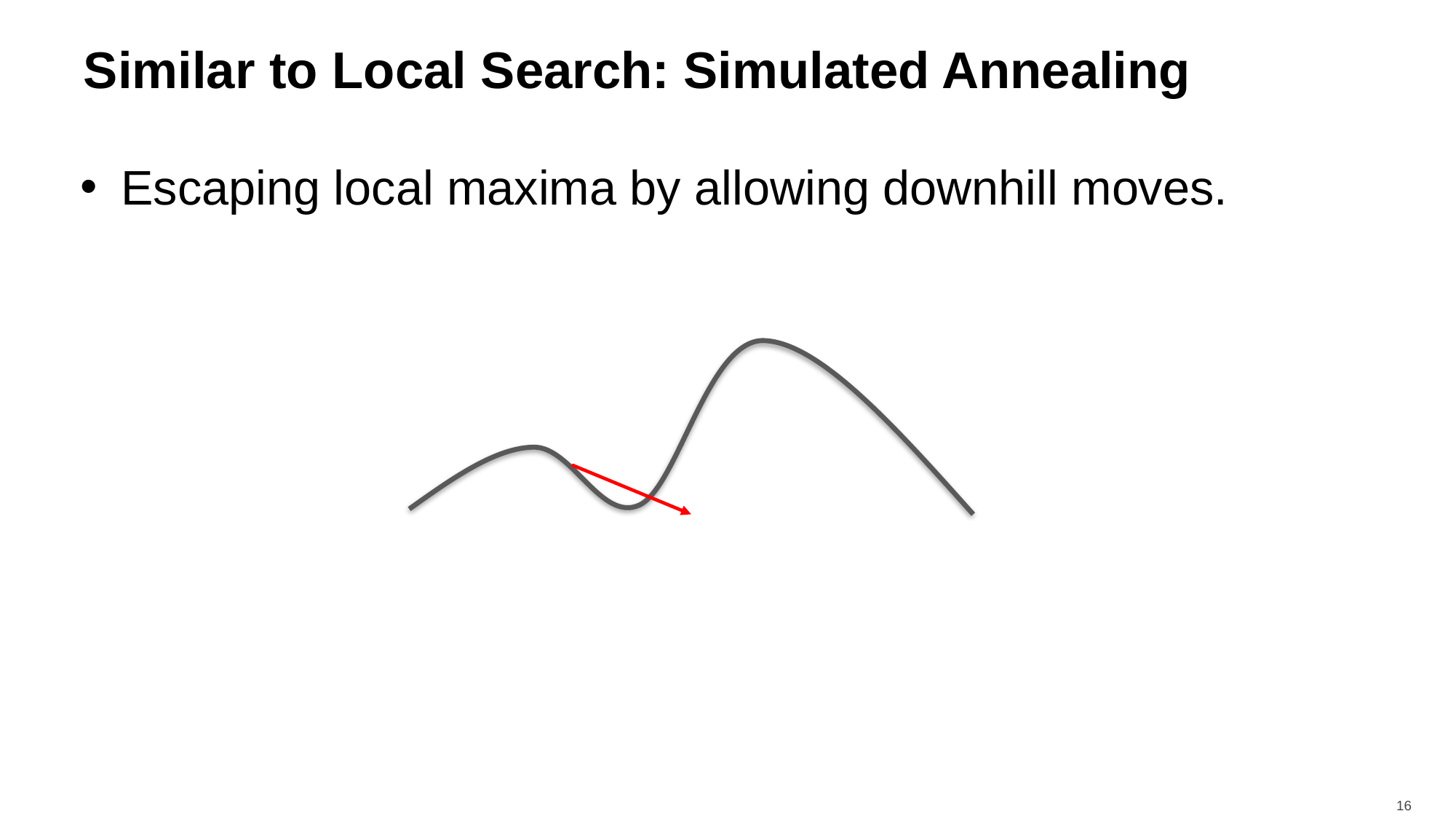

# Similar to Local Search: Simulated Annealing
Escaping local maxima by allowing downhill moves.

16